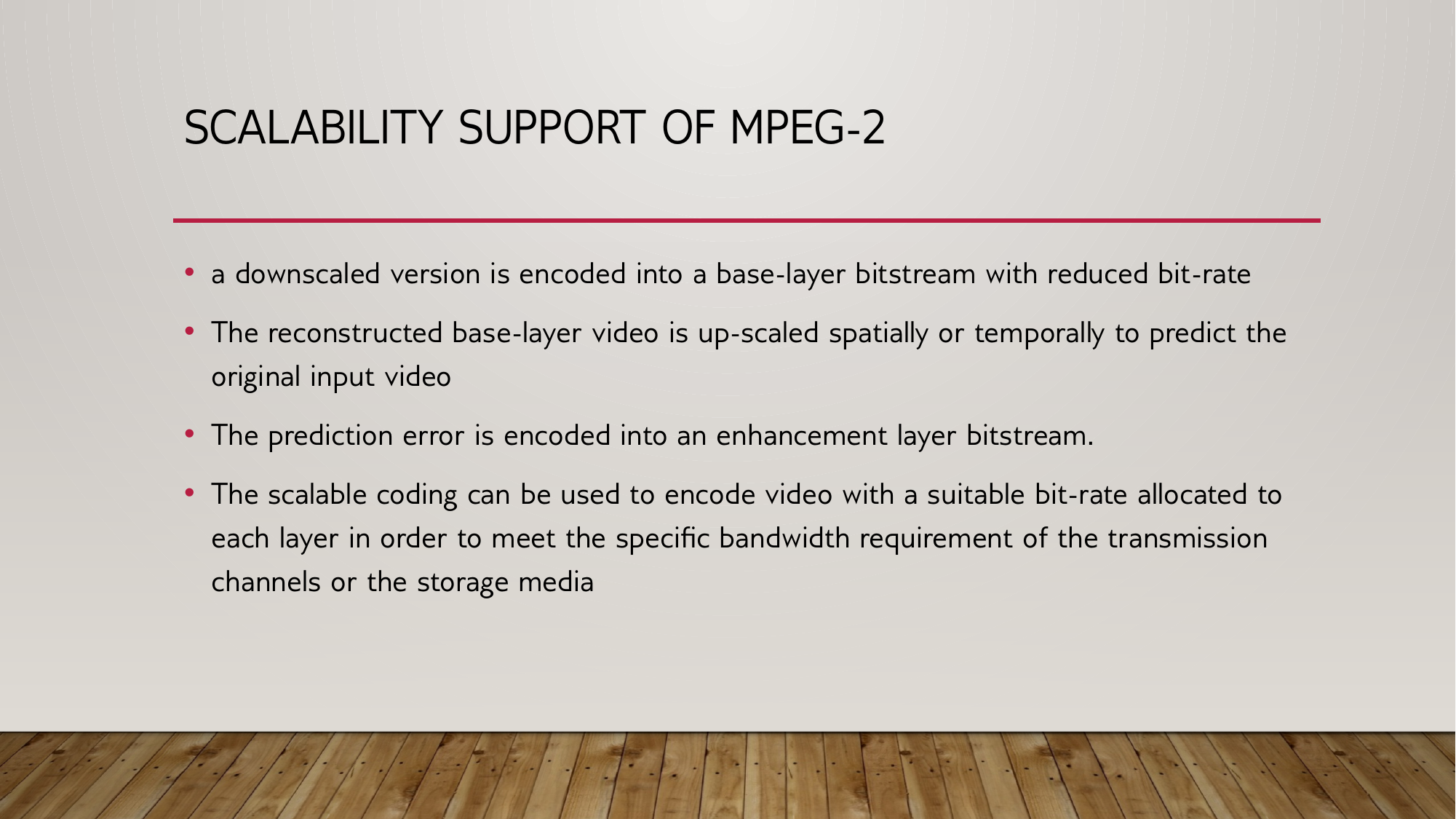

# Scalability support of mpeg-2
a downscaled version is encoded into a base-layer bitstream with reduced bit-rate
The reconstructed base-layer video is up-scaled spatially or temporally to predict the original input video
The prediction error is encoded into an enhancement layer bitstream.
The scalable coding can be used to encode video with a suitable bit-rate allocated to each layer in order to meet the specific bandwidth requirement of the transmission channels or the storage media